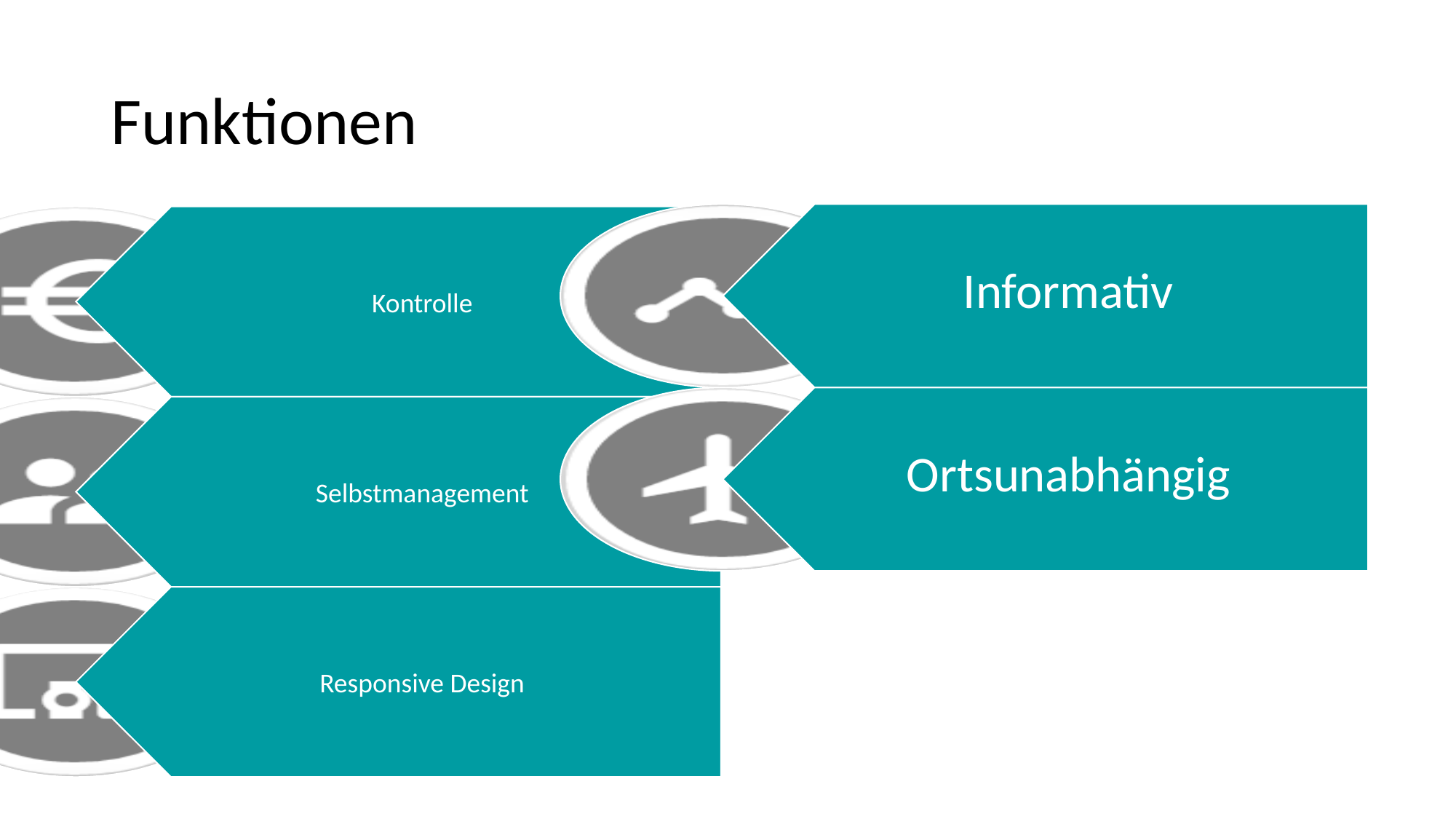

# Funktionen
Informativ
Ortsunabhängig
Kontrolle
Selbstmanagement
Responsive Design